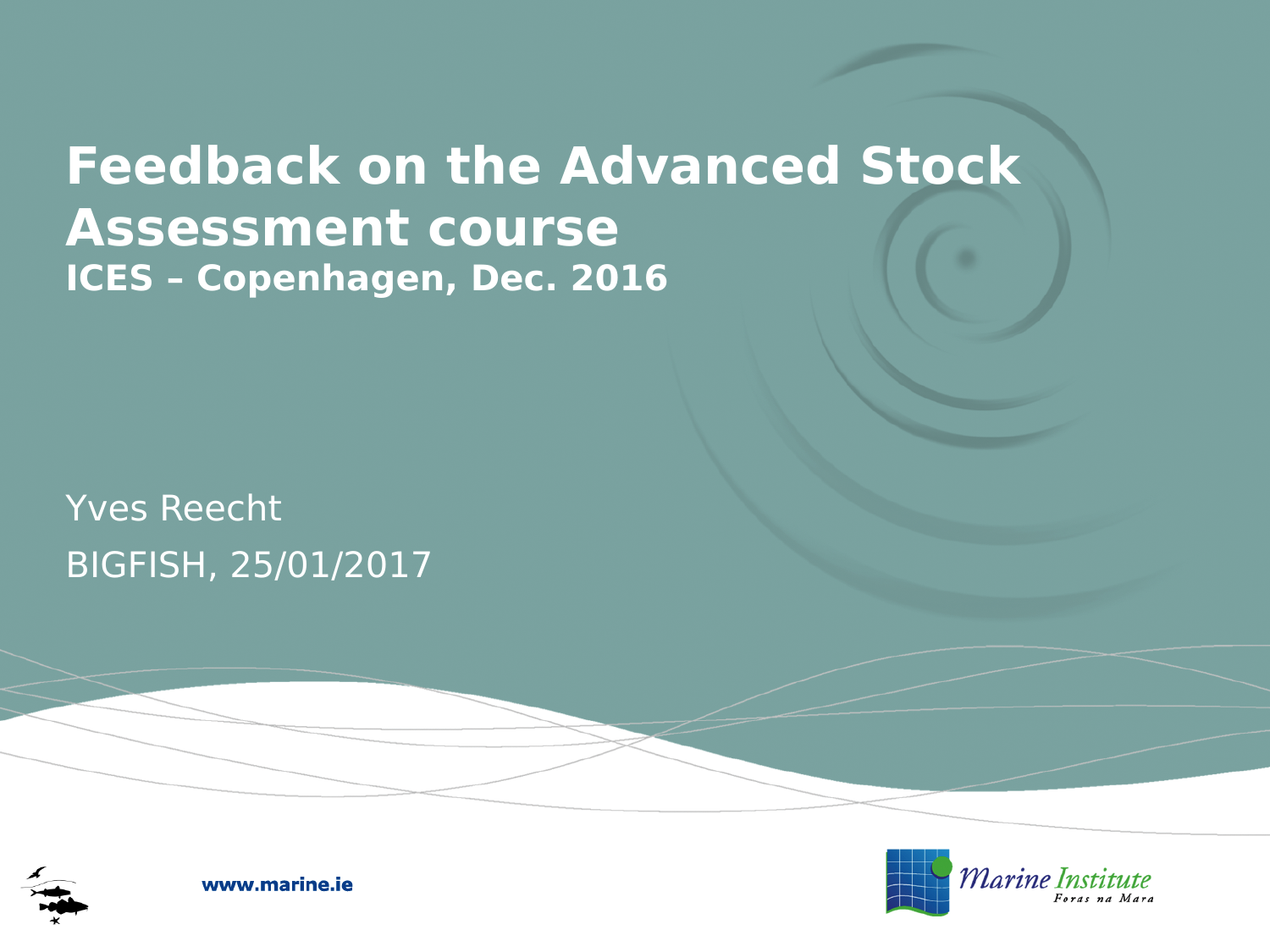

# Feedback on the Advanced Stock Assessment course ICES – Copenhagen, Dec. 2016
Yves Reecht
BIGFISH, 25/01/2017